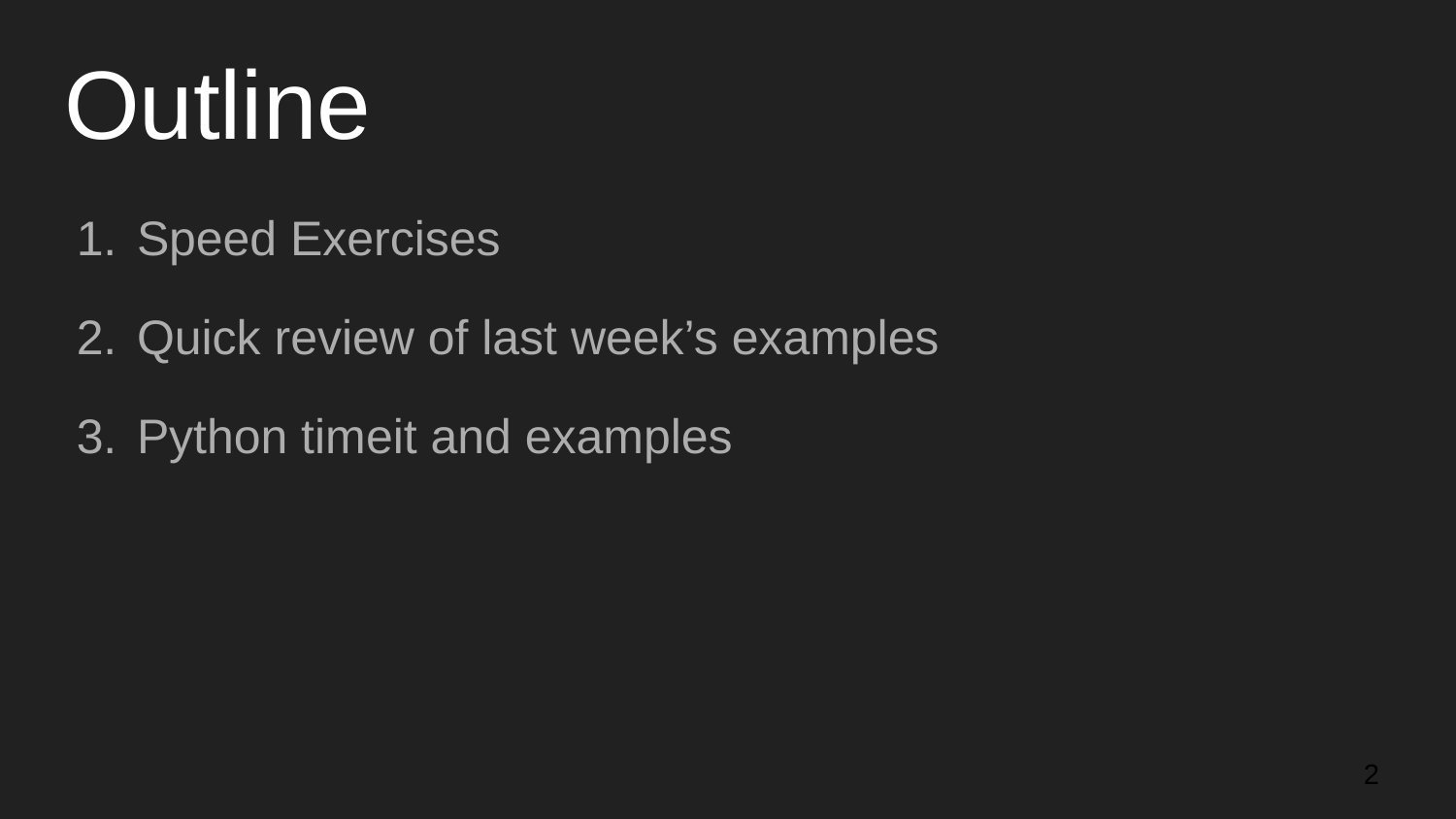

# Outline
Speed Exercises
Quick review of last week’s examples
Python timeit and examples
2